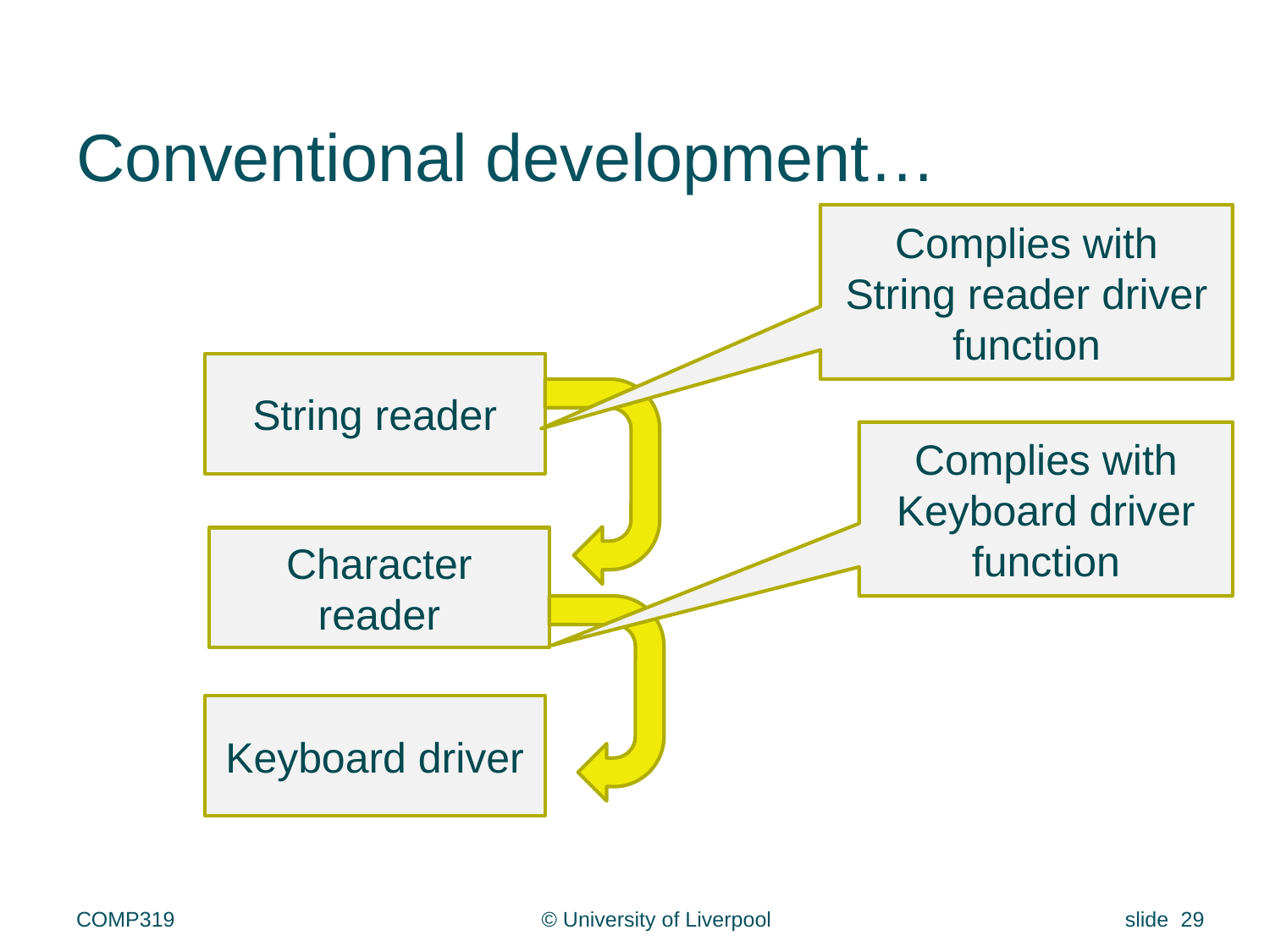

# Conventional development…
Complies with
String reader driver
function
String reader
Complies with
Keyboard driver
function

Character reader

Keyboard driver
COMP319
© University of Liverpool
slide  29